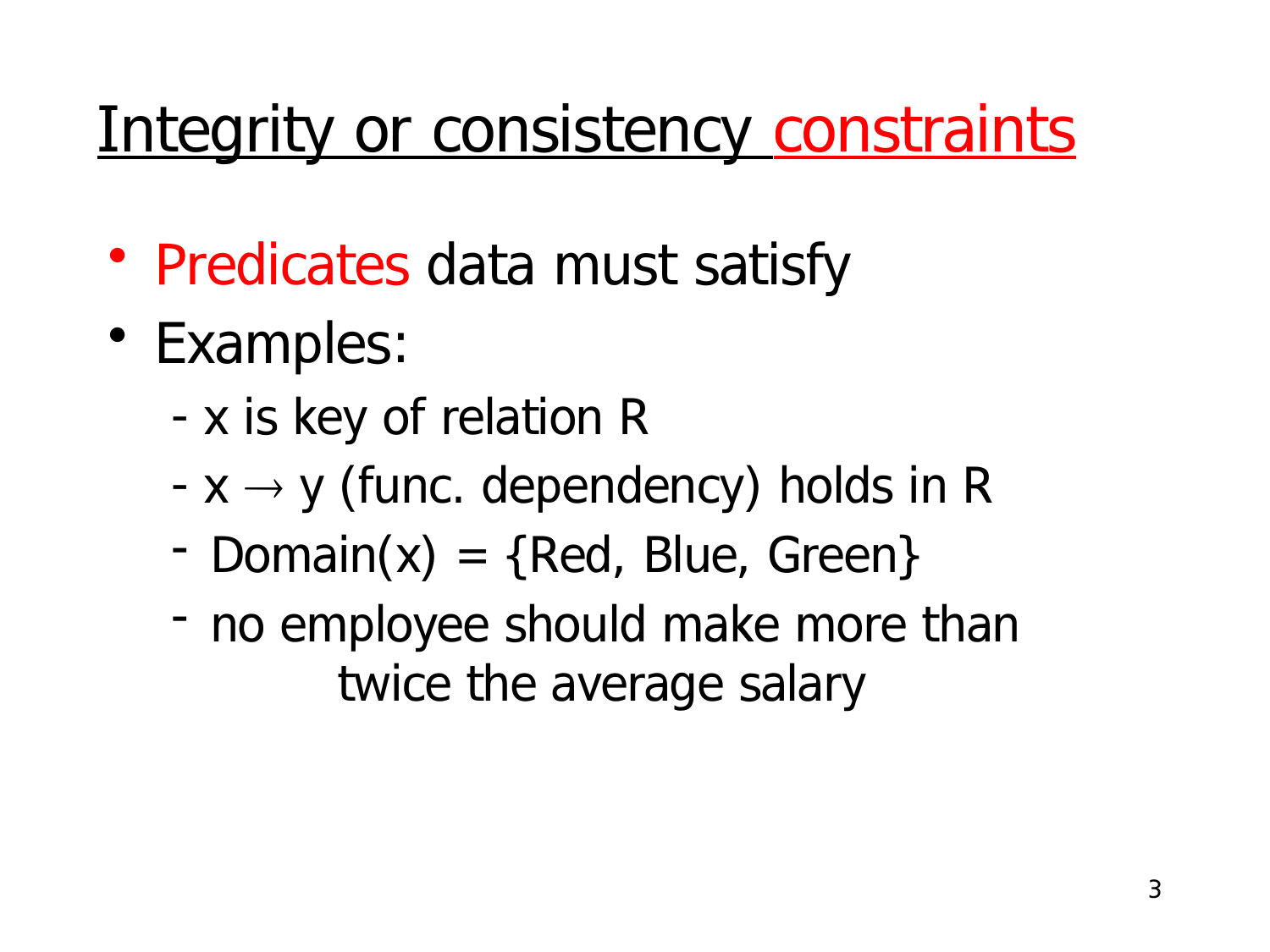

# Integrity or consistency constraints
Predicates data must satisfy
Examples:
- x is key of relation R
- x → y (func. dependency) holds in R
Domain(x) = {Red, Blue, Green}
no employee should make more than		twice the average salary
3